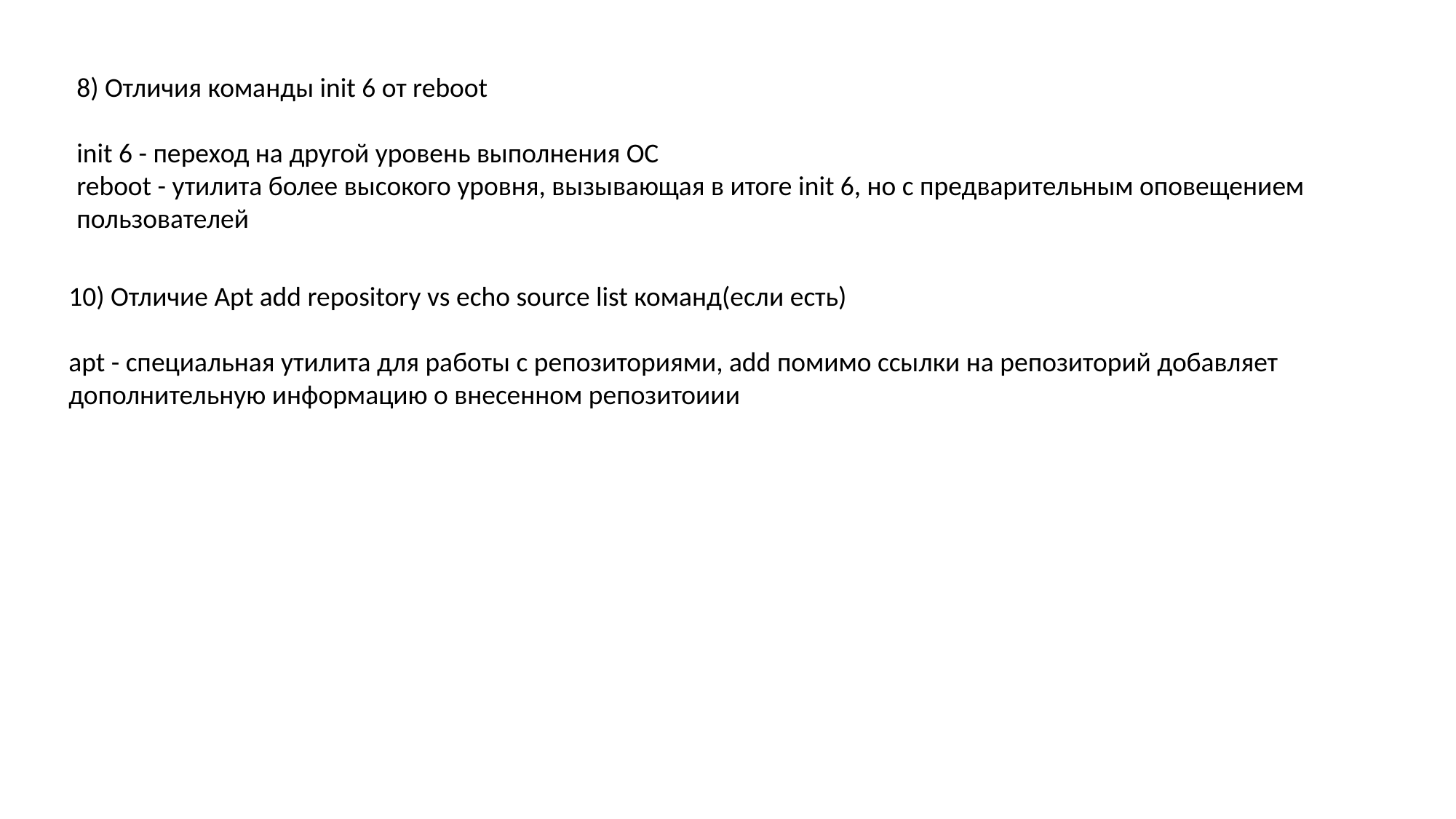

8) Отличия команды init 6 от reboot

init 6 - переход на другой уровень выполнения ОС
reboot - утилита более высокого уровня, вызывающая в итоге init 6, но с предварительным оповещением пользователей
10) Отличие Apt add repository vs echo source list команд(если есть)

apt - специальная утилита для работы с репозиториями, add помимо ссылки на репозиторий добавляет дополнительную информацию о внесенном репозитоиии